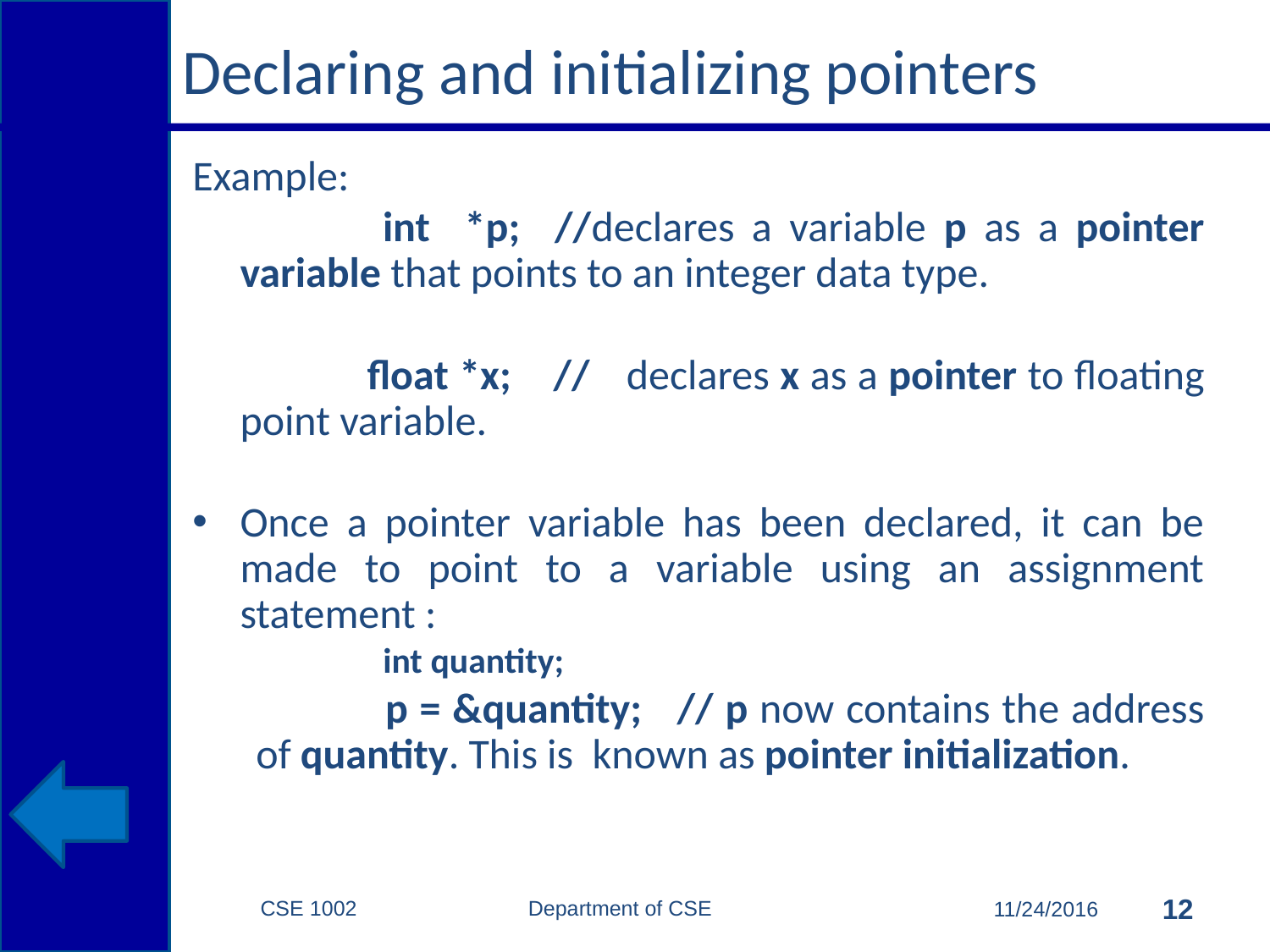

# Declaring and initializing pointers
Example:
  		int  *p;  //declares a variable p as a pointer variable that points to an integer data type.

		float *x;    //	declares x as a pointer to floating point variable.

Once a pointer variable has been declared, it can be made to point to a variable using an assignment statement :
 	int quantity;
 	p = &quantity;   // p now contains the address of quantity. This is  known as pointer initialization.

CSE 1002                             Department of CSE
12
11/24/2016